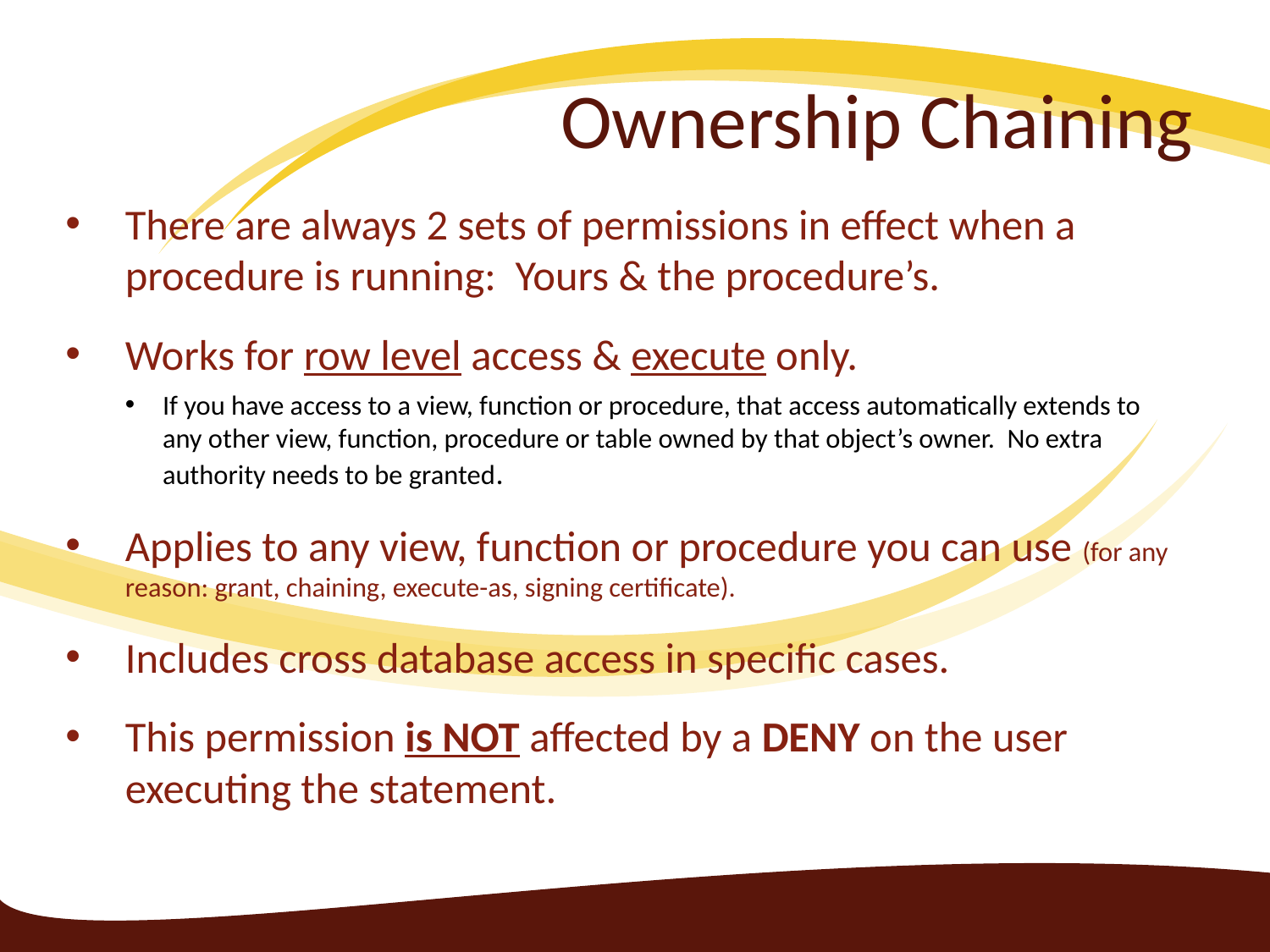

# Ownership Chaining
There are always 2 sets of permissions in effect when a procedure is running:  Yours & the procedure’s.
Works for row level access & execute only.
If you have access to a view, function or procedure, that access automatically extends to any other view, function, procedure or table owned by that object’s owner.  No extra authority needs to be granted.
Applies to any view, function or procedure you can use (for any reason: grant, chaining, execute-as, signing certificate).
Includes cross database access in specific cases.
This permission is NOT affected by a DENY on the user executing the statement.